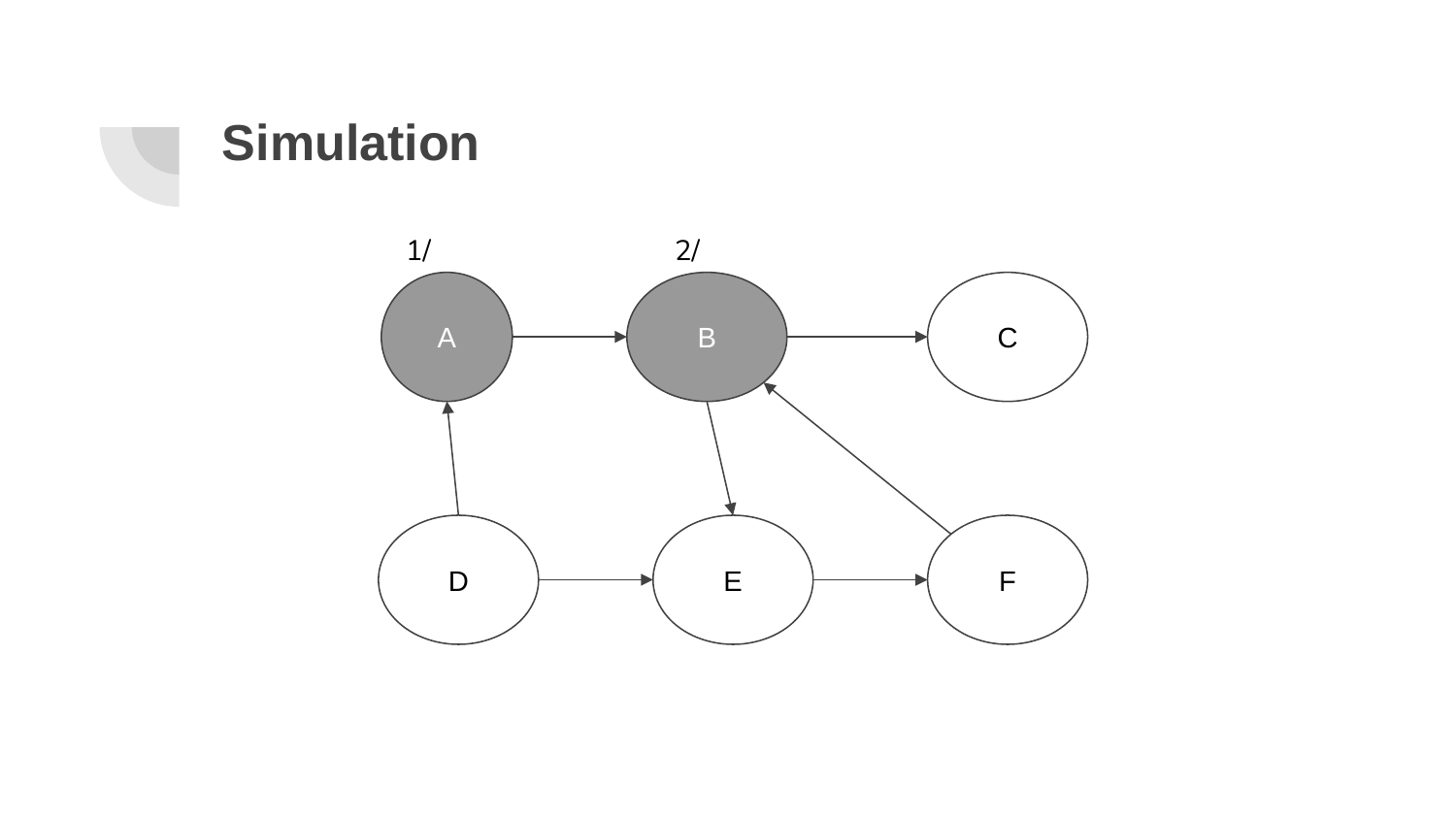

# Simulation
1/
2/
B
C
A

D
E
F